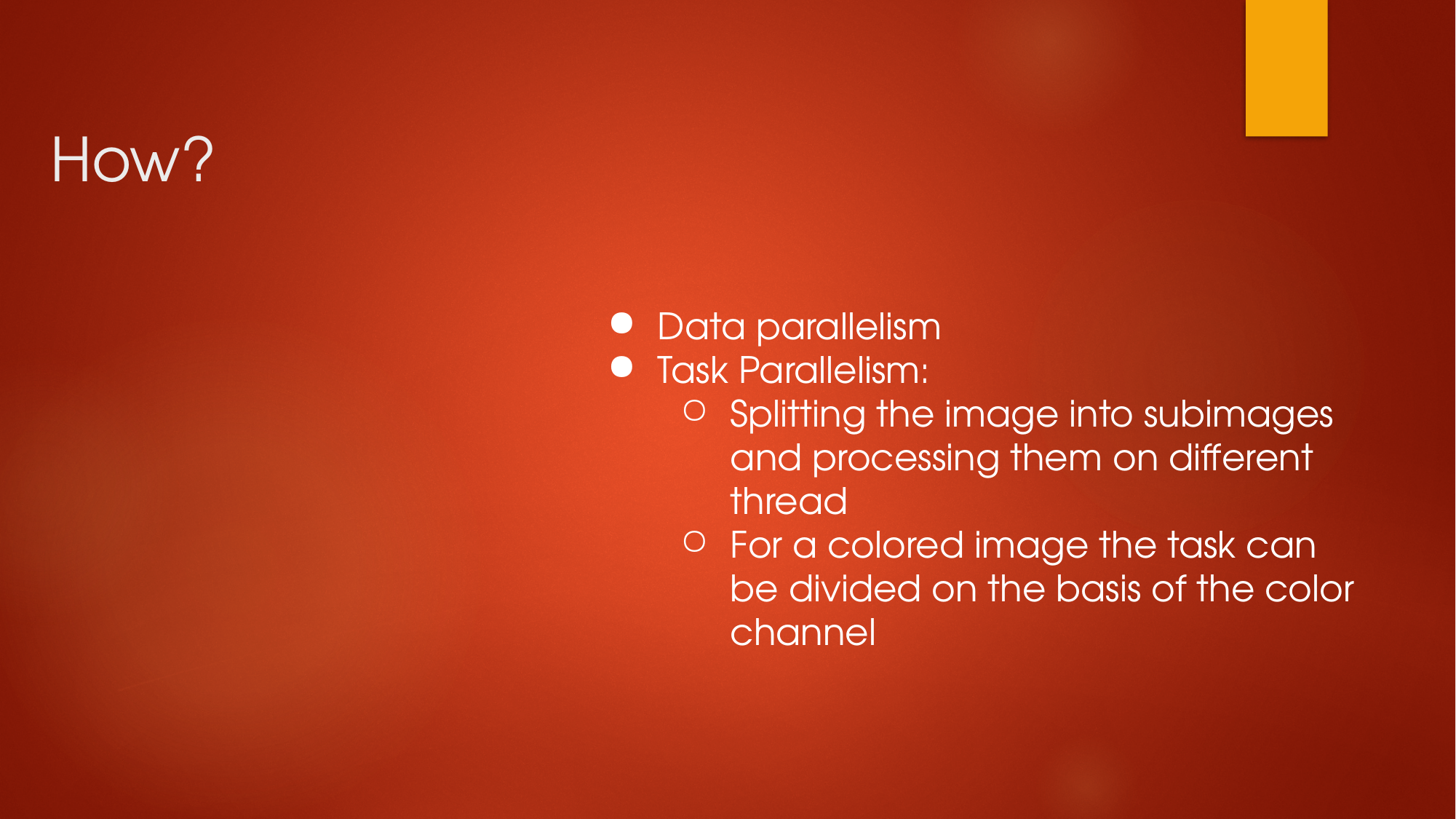

# How?
Data parallelism
Task Parallelism:
Splitting the image into subimages and processing them on different thread
For a colored image the task can be divided on the basis of the color channel